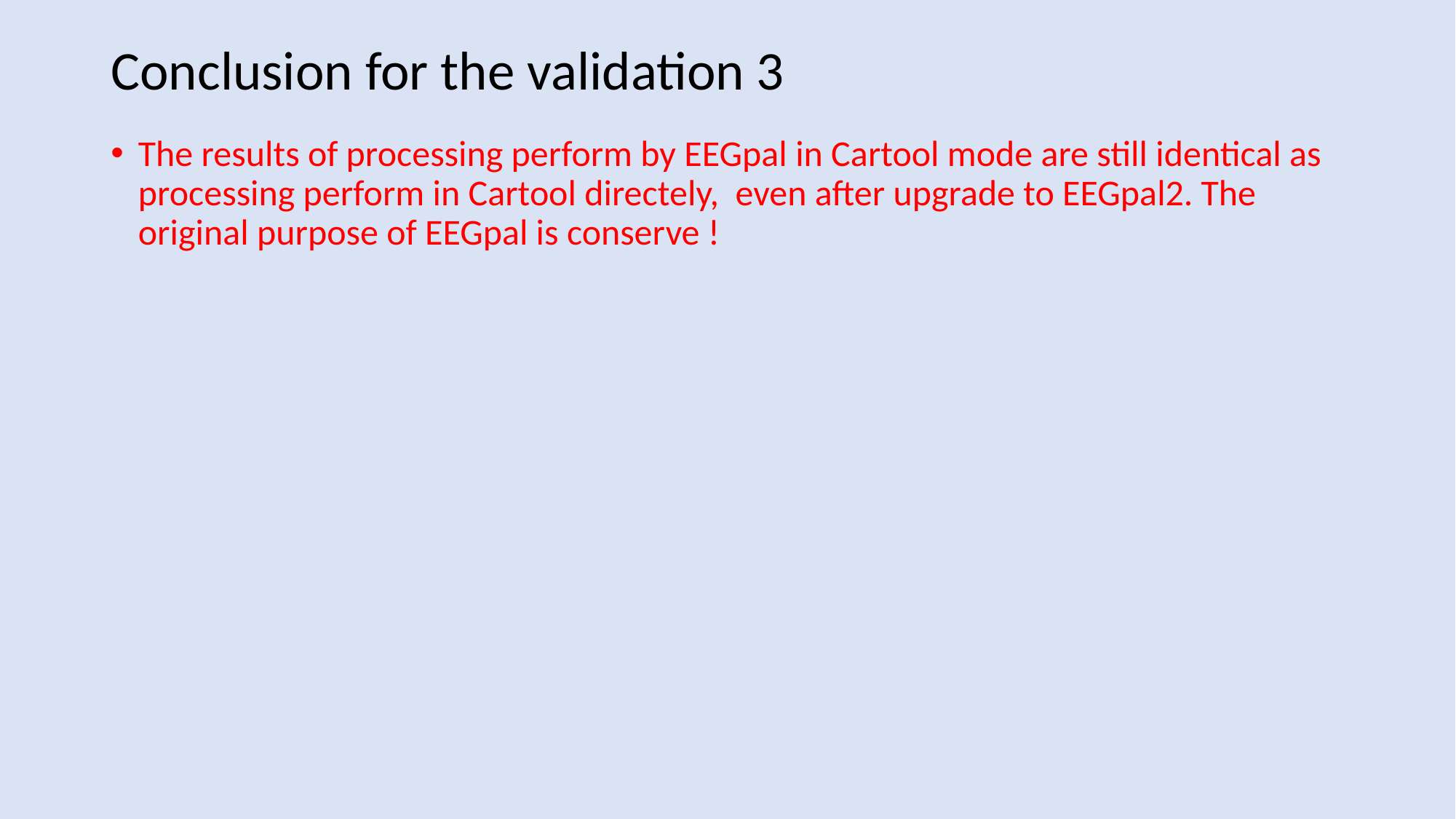

# Conclusion for the validation 3
The results of processing perform by EEGpal in Cartool mode are still identical as processing perform in Cartool directely,  even after upgrade to EEGpal2. The original purpose of EEGpal is conserve !